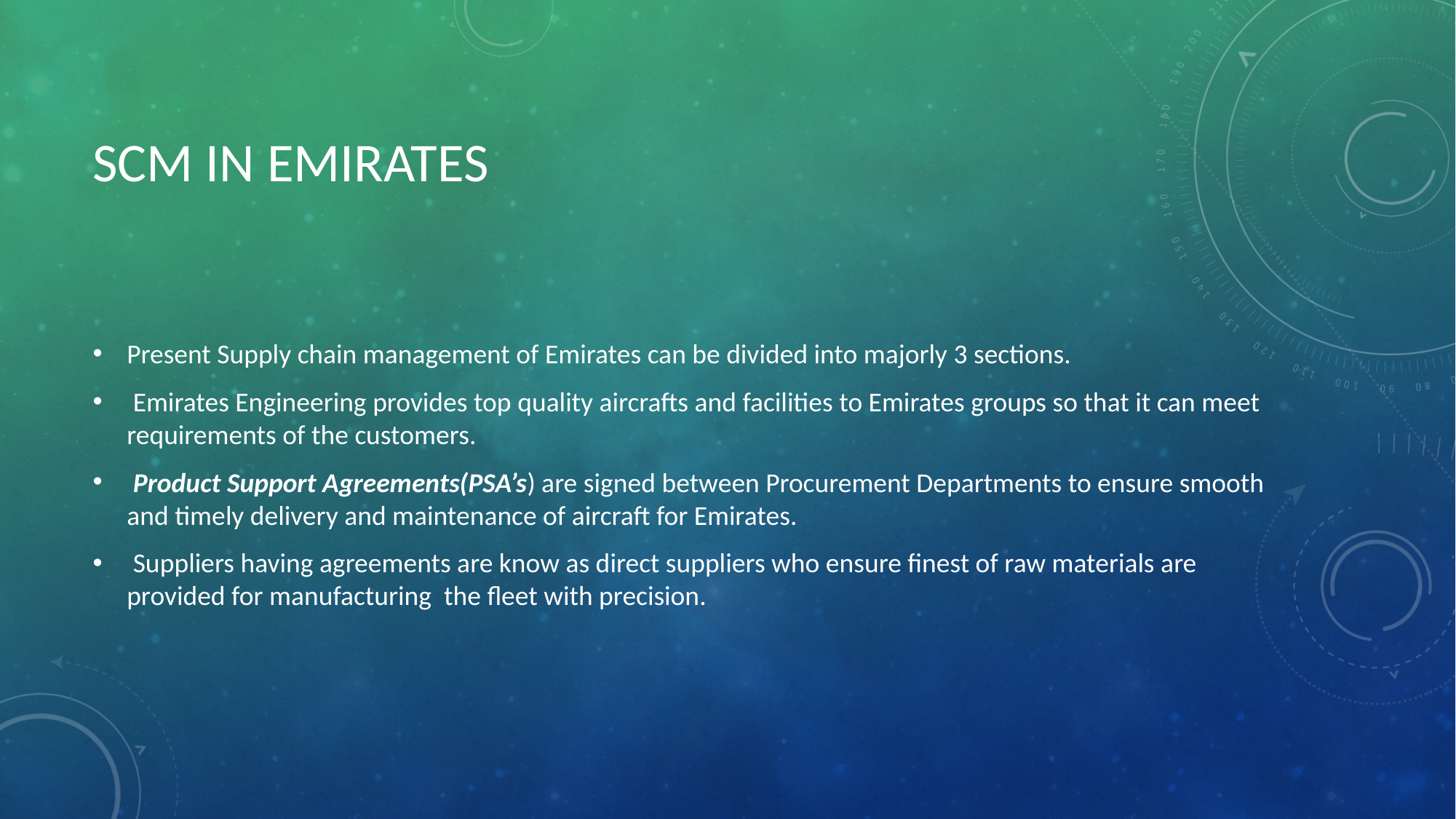

# SCM in EMirates
Present Supply chain management of Emirates can be divided into majorly 3 sections.
 Emirates Engineering provides top quality aircrafts and facilities to Emirates groups so that it can meet requirements of the customers.
 Product Support Agreements(PSA’s) are signed between Procurement Departments to ensure smooth and timely delivery and maintenance of aircraft for Emirates.
 Suppliers having agreements are know as direct suppliers who ensure finest of raw materials are provided for manufacturing  the fleet with precision.